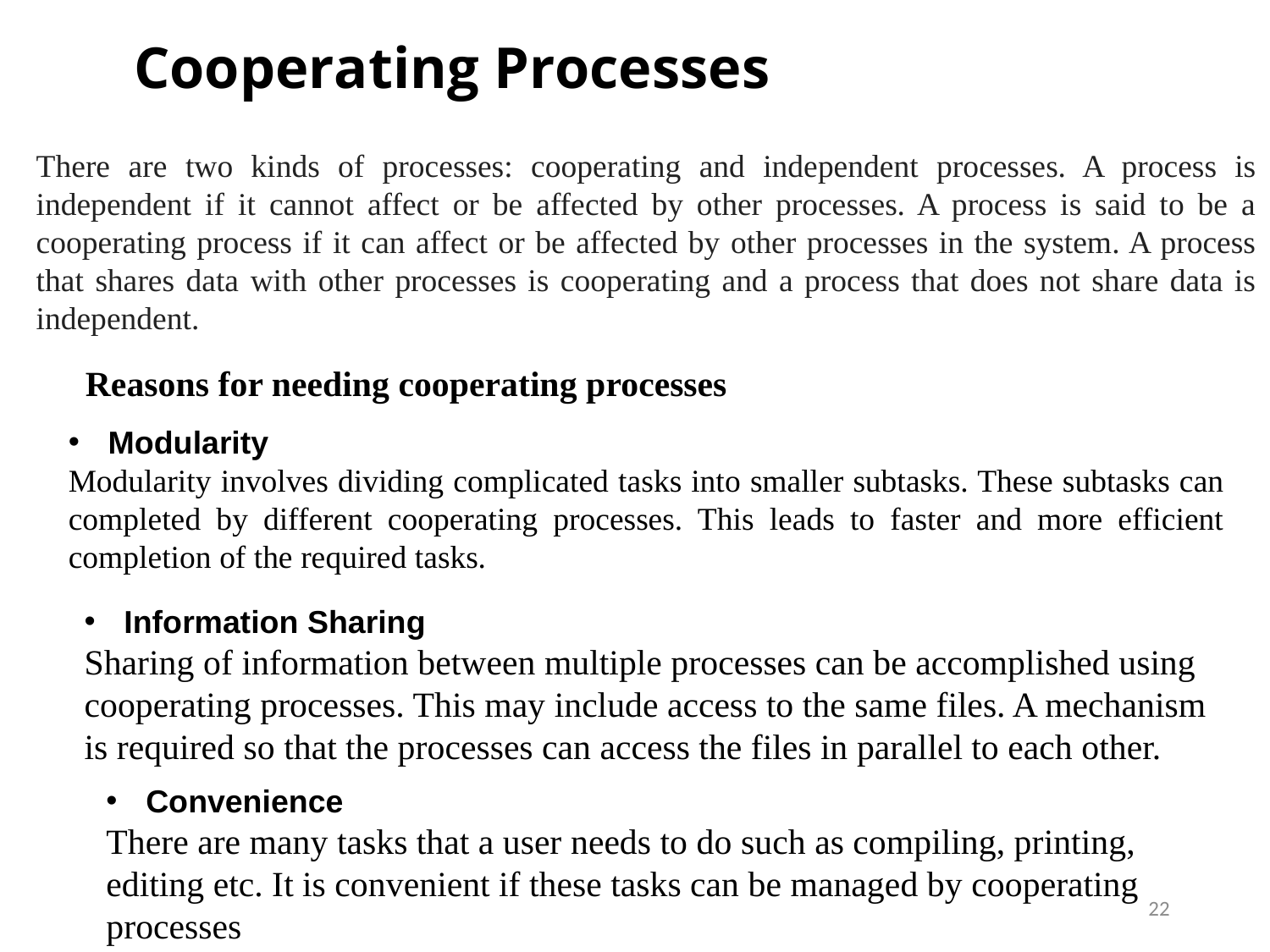

Cooperating Processes

There are two kinds of processes: cooperating and independent processes. A process is independent if it cannot affect or be affected by other processes. A process is said to be a cooperating process if it can affect or be affected by other processes in the system. A process that shares data with other processes is cooperating and a process that does not share data is independent.
Reasons for needing cooperating processes
Modularity
Modularity involves dividing complicated tasks into smaller subtasks. These subtasks can completed by different cooperating processes. This leads to faster and more efficient completion of the required tasks.
Information Sharing
Sharing of information between multiple processes can be accomplished using cooperating processes. This may include access to the same files. A mechanism is required so that the processes can access the files in parallel to each other.
Convenience
There are many tasks that a user needs to do such as compiling, printing, editing etc. It is convenient if these tasks can be managed by cooperating processes
22